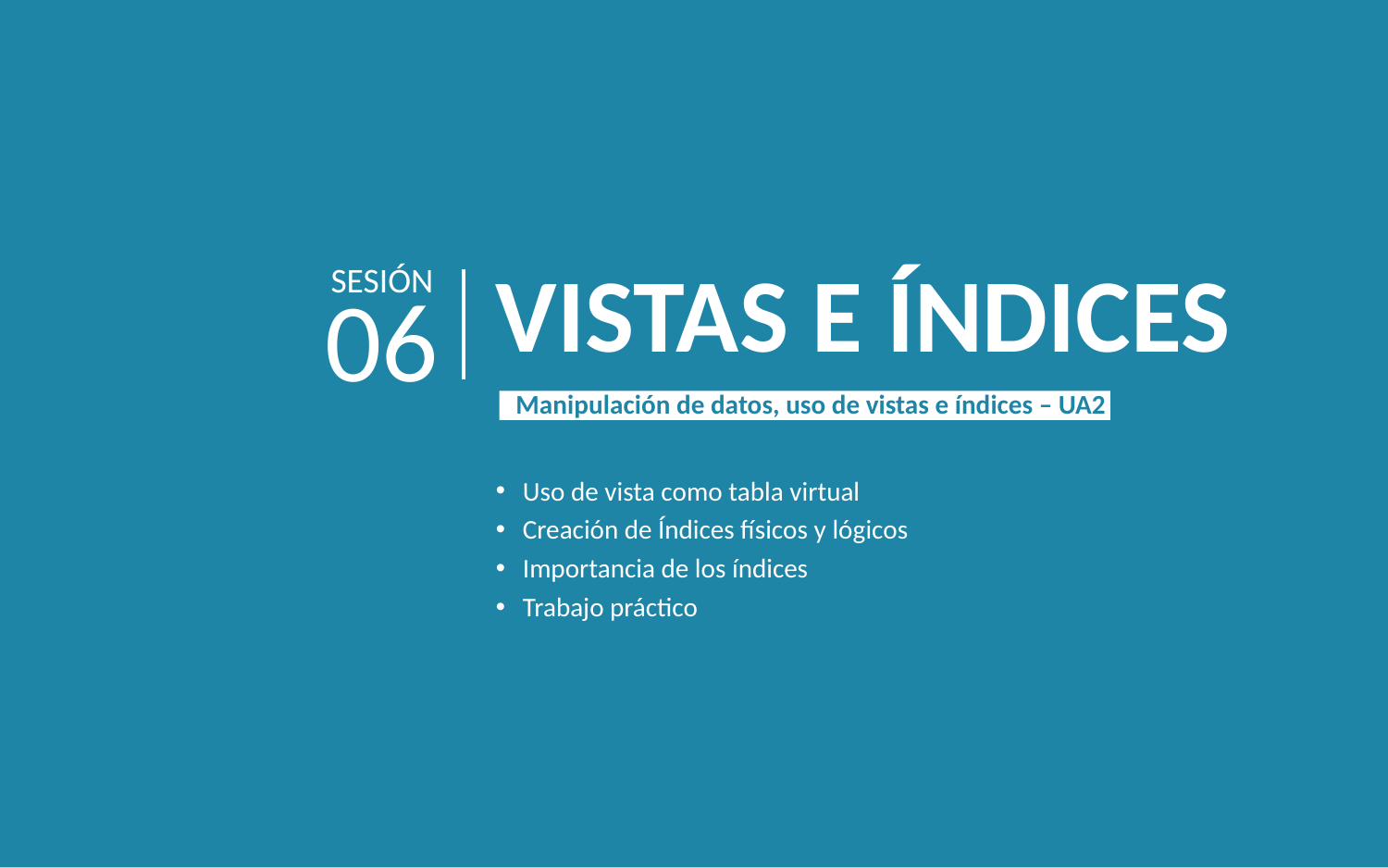

SESIÓN
06
VISTAS E ÍNDICES
  Manipulación de datos, uso de vistas e índices – UA2
Uso de vista como tabla virtual
Creación de Índices físicos y lógicos
Importancia de los índices
Trabajo práctico